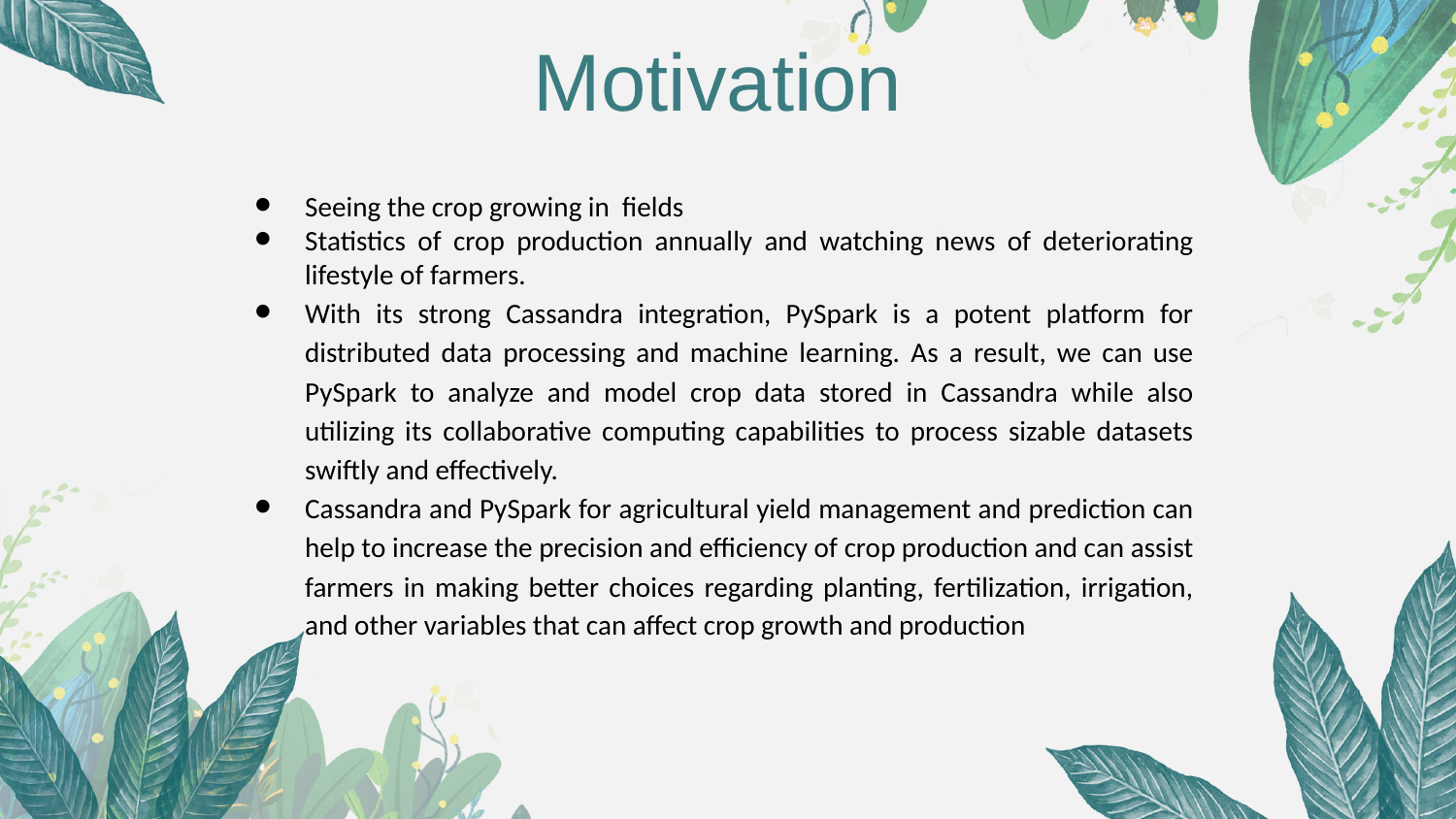

Motivation
Seeing the crop growing in  fields
Statistics of crop production annually and watching news of deteriorating lifestyle of farmers.
With its strong Cassandra integration, PySpark is a potent platform for distributed data processing and machine learning. As a result, we can use PySpark to analyze and model crop data stored in Cassandra while also utilizing its collaborative computing capabilities to process sizable datasets swiftly and effectively.
Cassandra and PySpark for agricultural yield management and prediction can help to increase the precision and efficiency of crop production and can assist farmers in making better choices regarding planting, fertilization, irrigation, and other variables that can affect crop growth and production